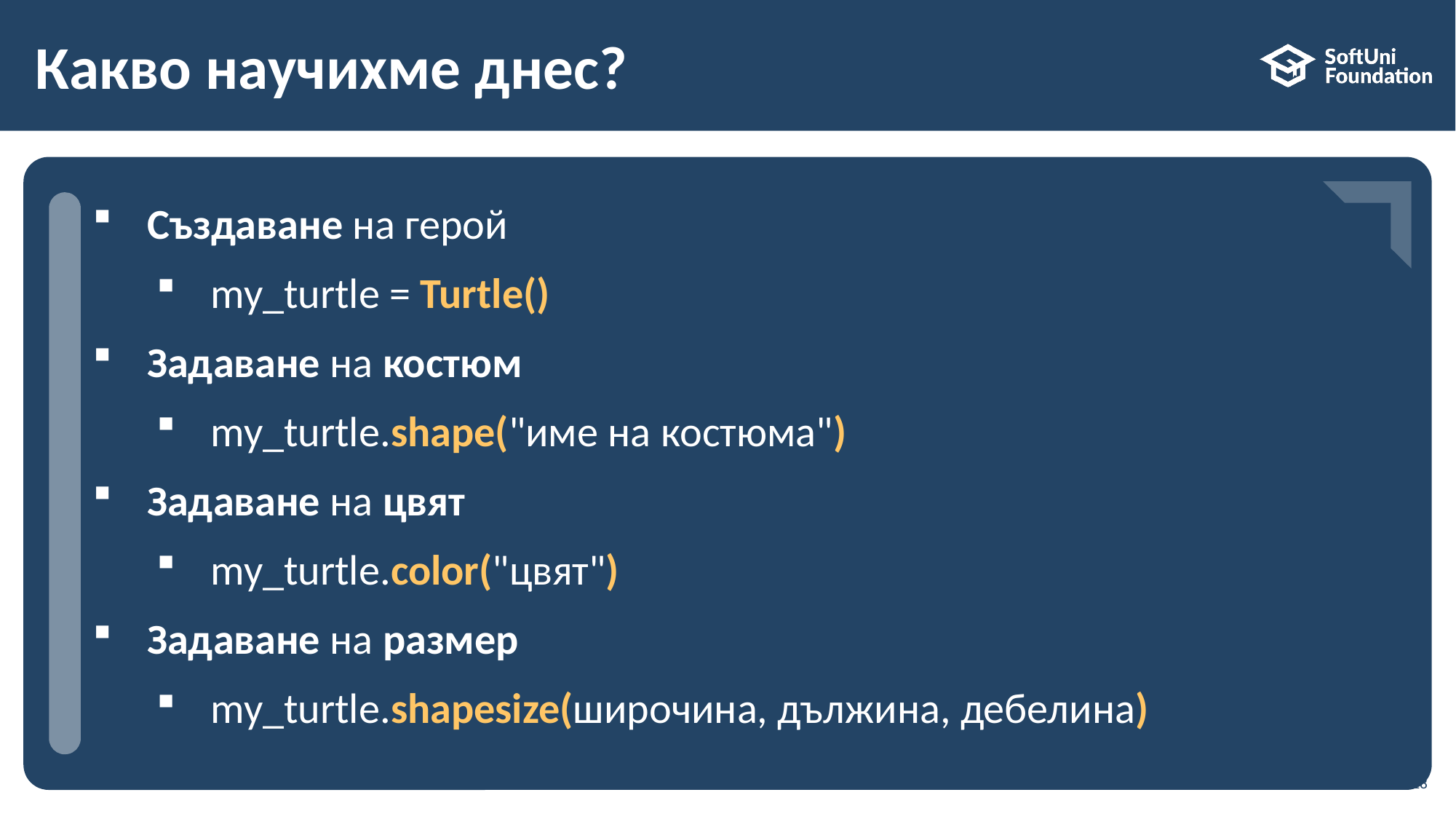

# Какво научихме днес?

…
…
…

Създаване на герой
my_turtle = Turtle()
Задаване на костюм
my_turtle.shape("име на костюма")
Задаване на цвят
my_turtle.color("цвят")
Задаване на размер
my_turtle.shapesize(широчина, дължина, дебелина)
18